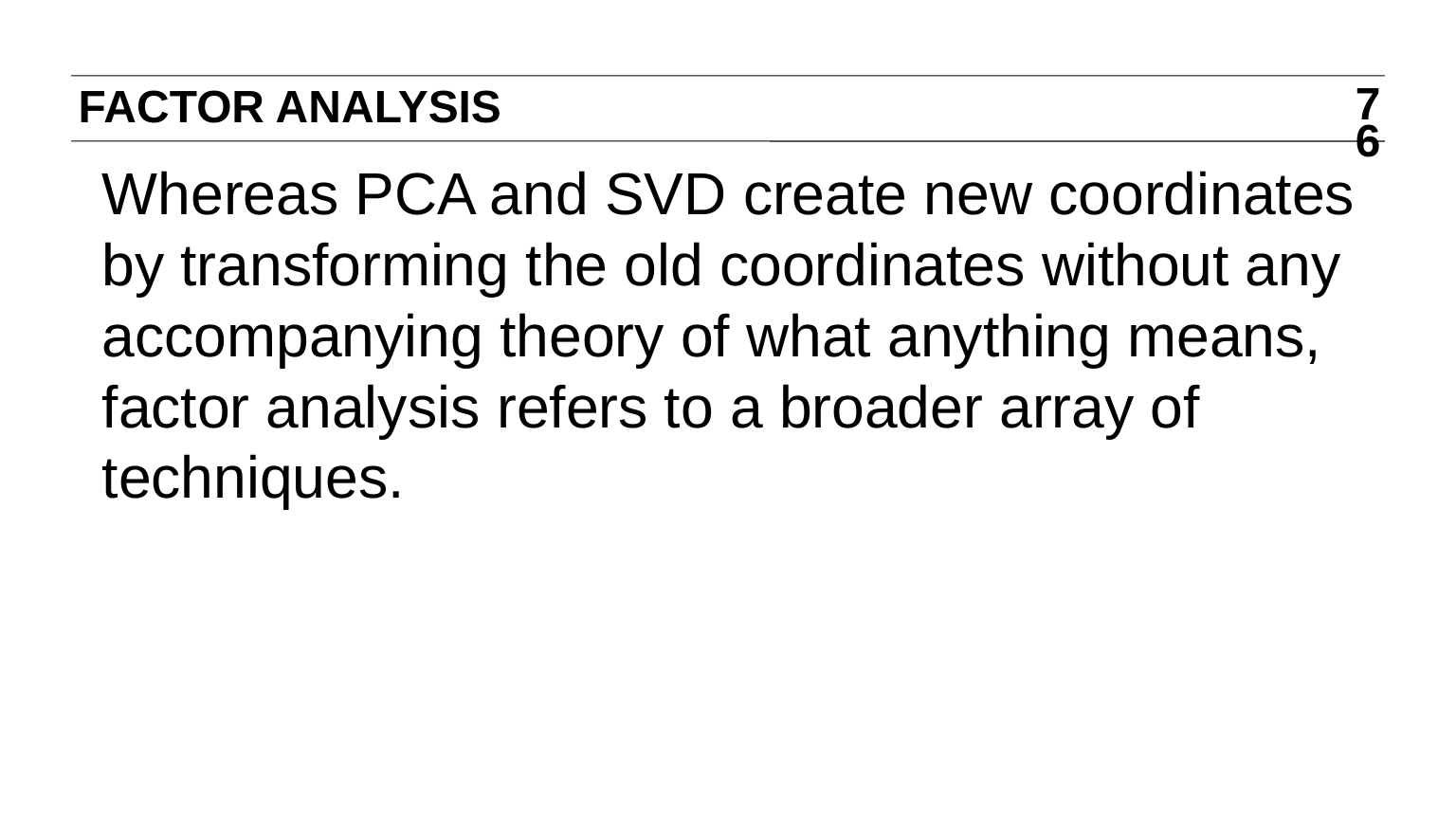

Factor analysis
76
Whereas PCA and SVD create new coordinates by transforming the old coordinates without any accompanying theory of what anything means, factor analysis refers to a broader array of techniques.